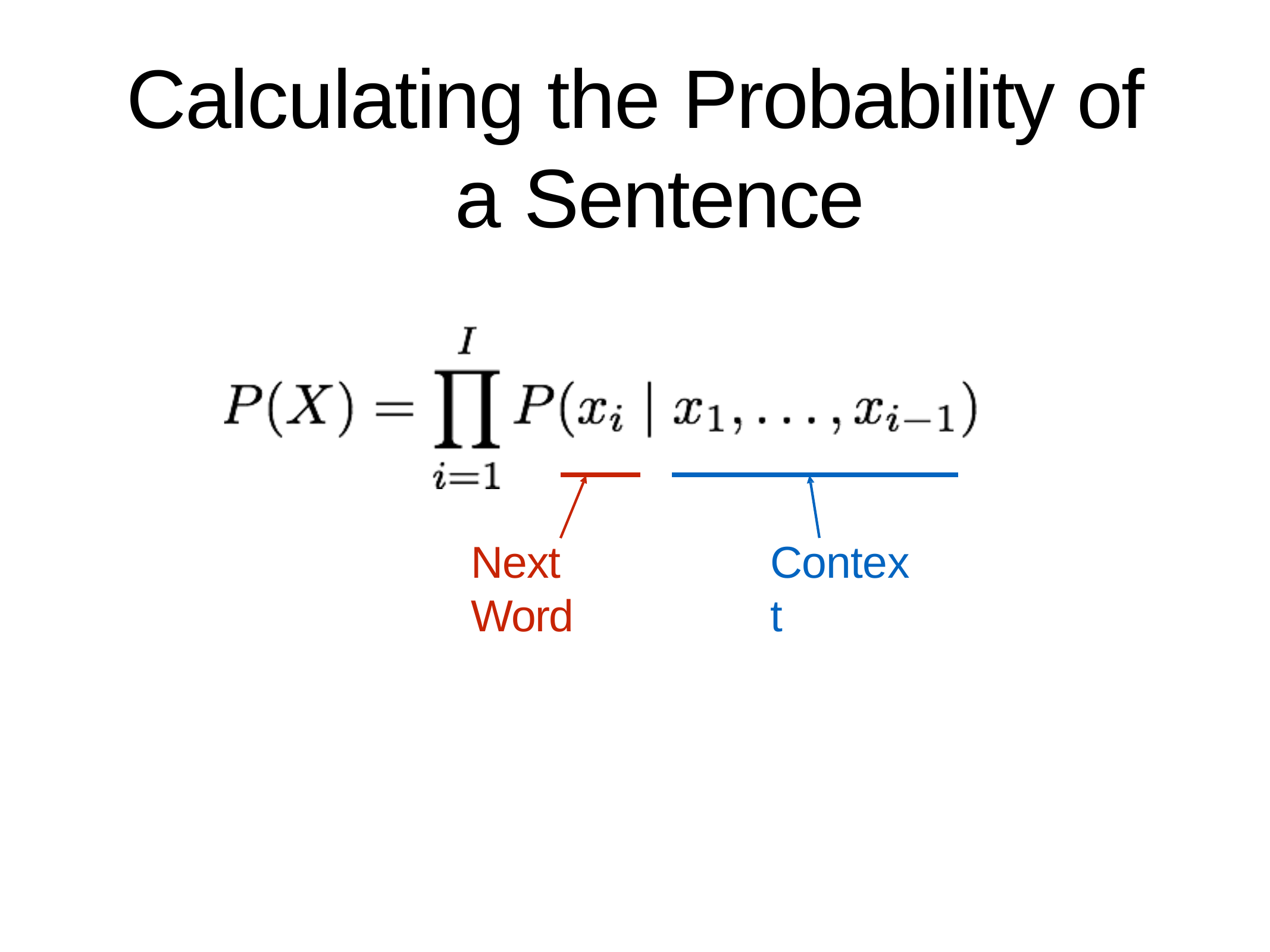

# Calculating the Probability of  a Sentence

Next Word
Context